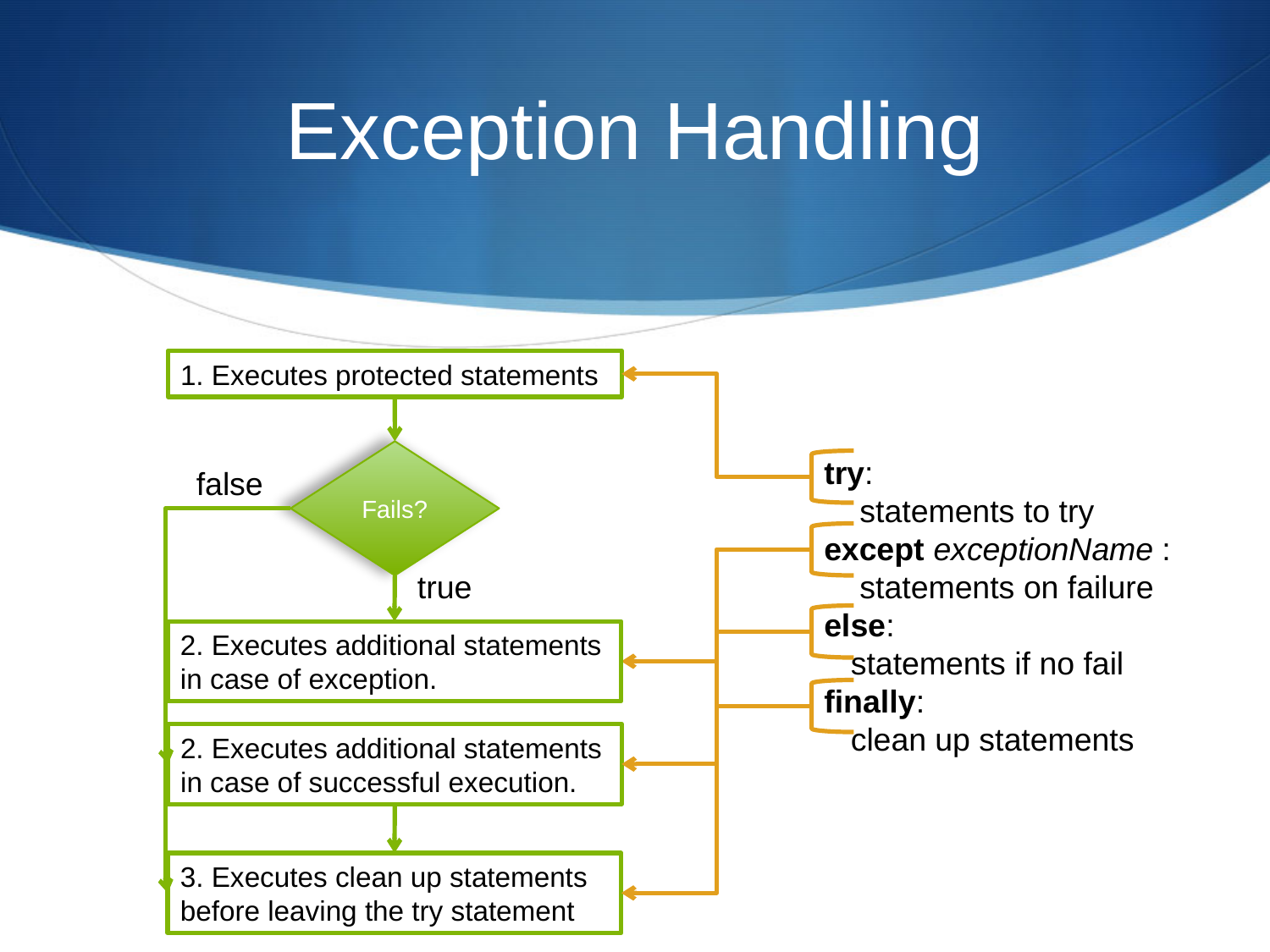

# Exception Handling
1. Executes protected statements

Fails?
try:
    statements to try
except exceptionName :
    statements on failure
else:
   statements if no fail
finally:
   clean up statements
false

true

2. Executes additional statements in case of exception.

2. Executes additional statements in case of successful execution.
3. Executes clean up statements before leaving the try statement